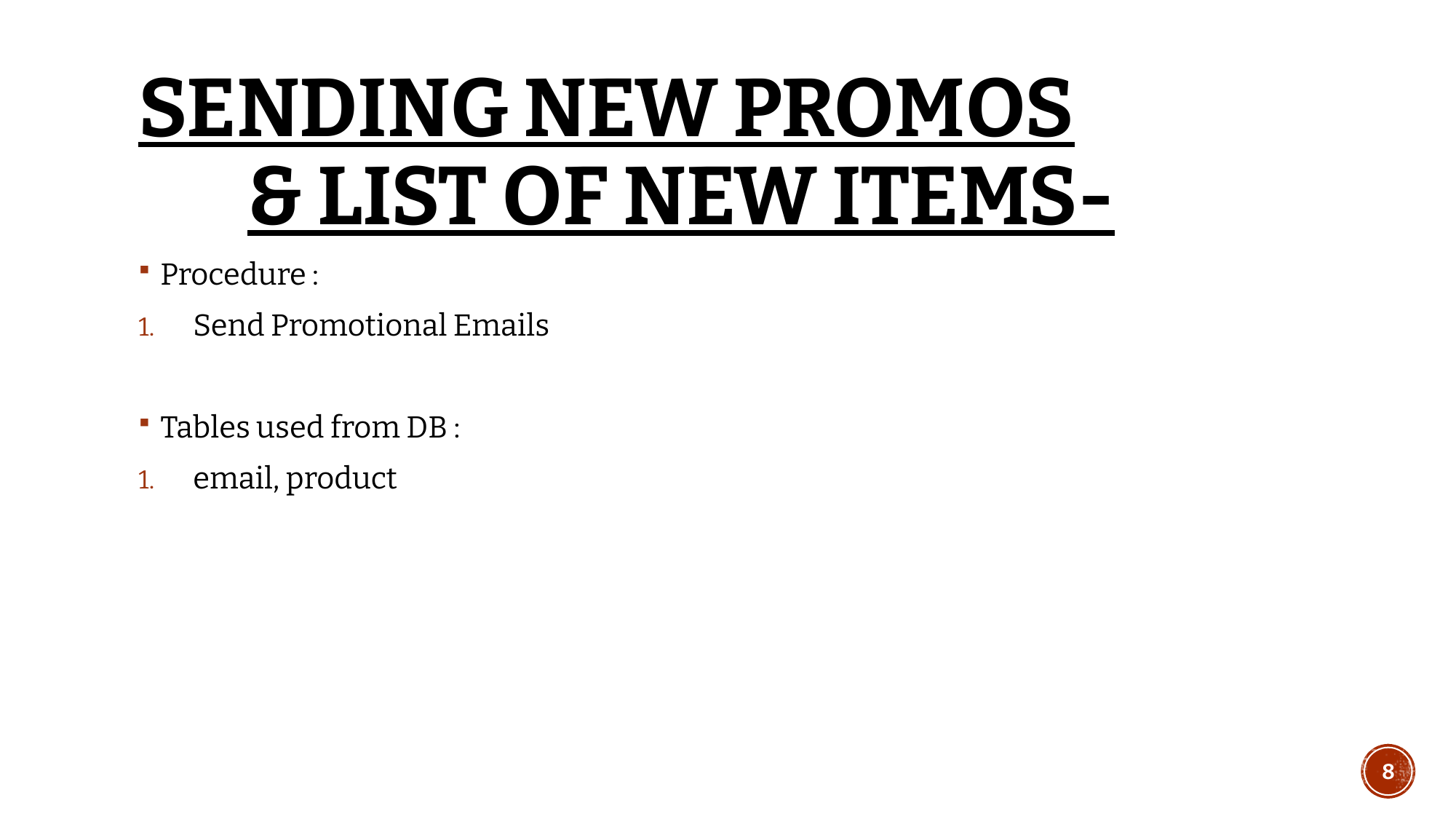

# Sending New Promos & list of new items-
Procedure :
Send Promotional Emails

Tables used from DB :
email, product
8